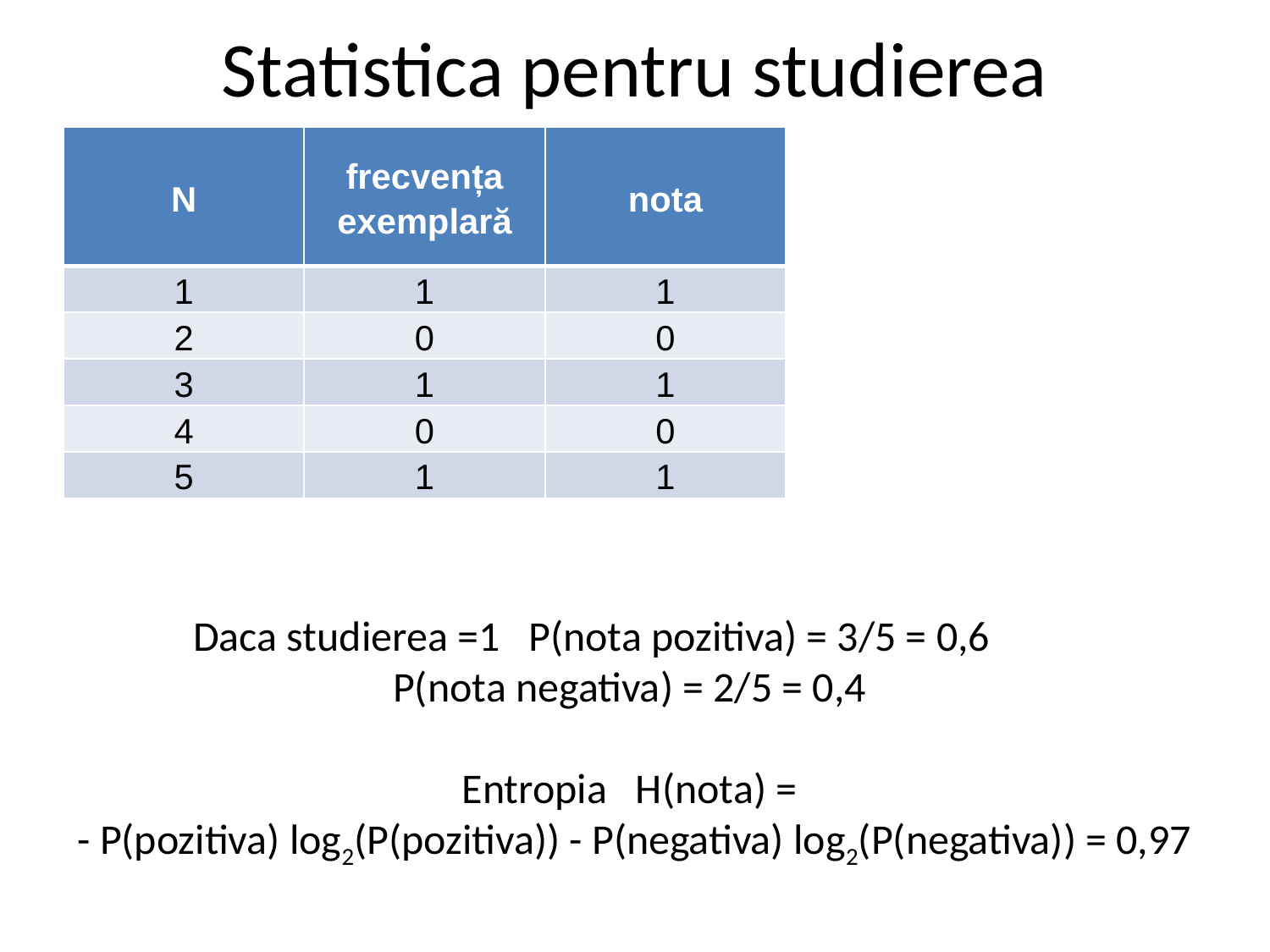

# Statistica pentru studierea
| N | frecvența exemplară | nota |
| --- | --- | --- |
| 1 | 1 | 1 |
| 2 | 0 | 0 |
| 3 | 1 | 1 |
| 4 | 0 | 0 |
| 5 | 1 | 1 |
Daca studierea =1   P(nota pozitiva) = 3/5 = 0,6
P(nota negativa) = 2/5 = 0,4

Entropia   H(nota) =
 - P(pozitiva) log2(P(pozitiva)) - P(negativa) log2(P(negativa)) = 0,97